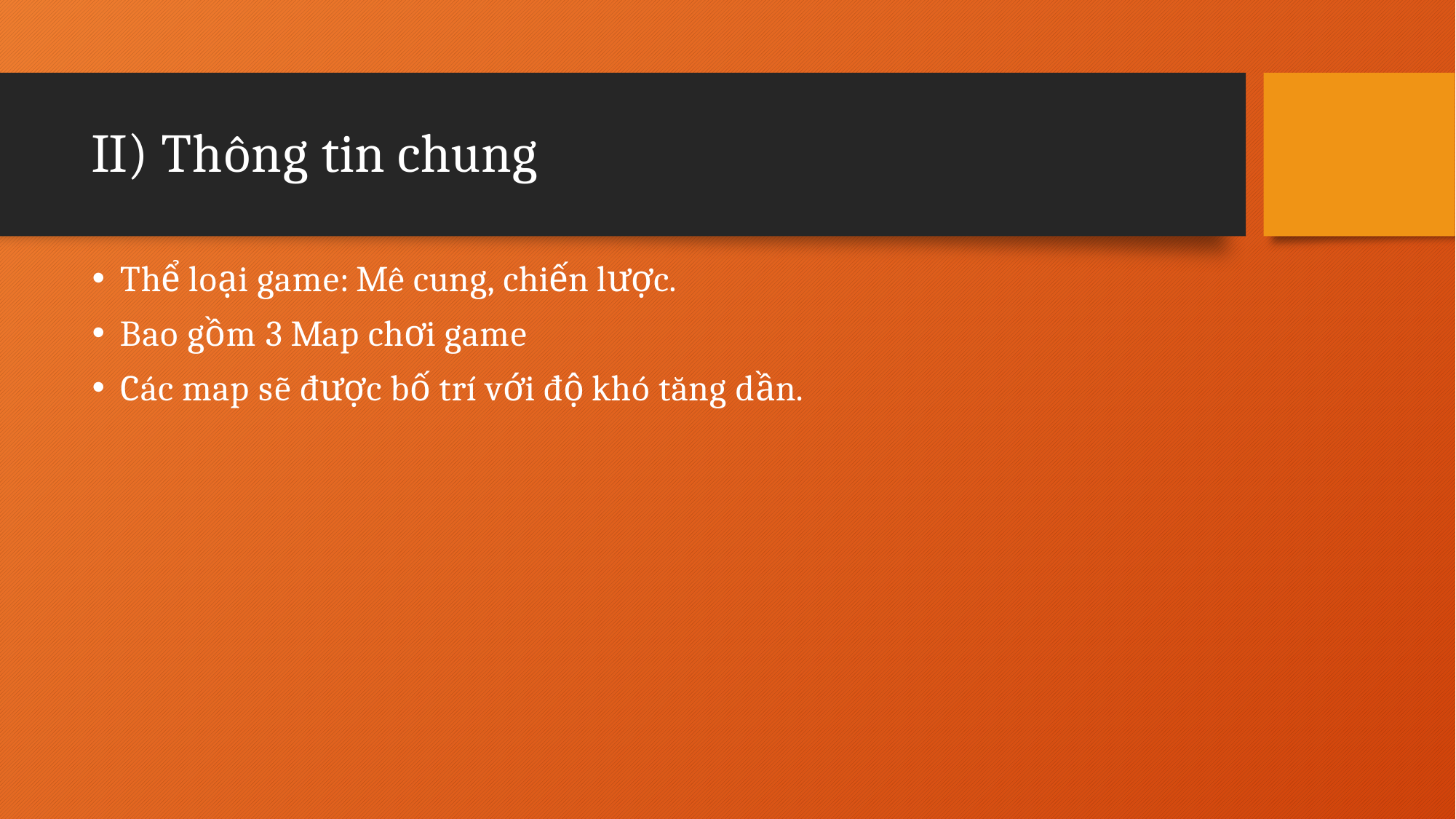

# II) Thông tin chung
Thể loại game: Mê cung, chiến lược.
Bao gồm 3 Map chơi game
Các map sẽ được bố trí với độ khó tăng dần.